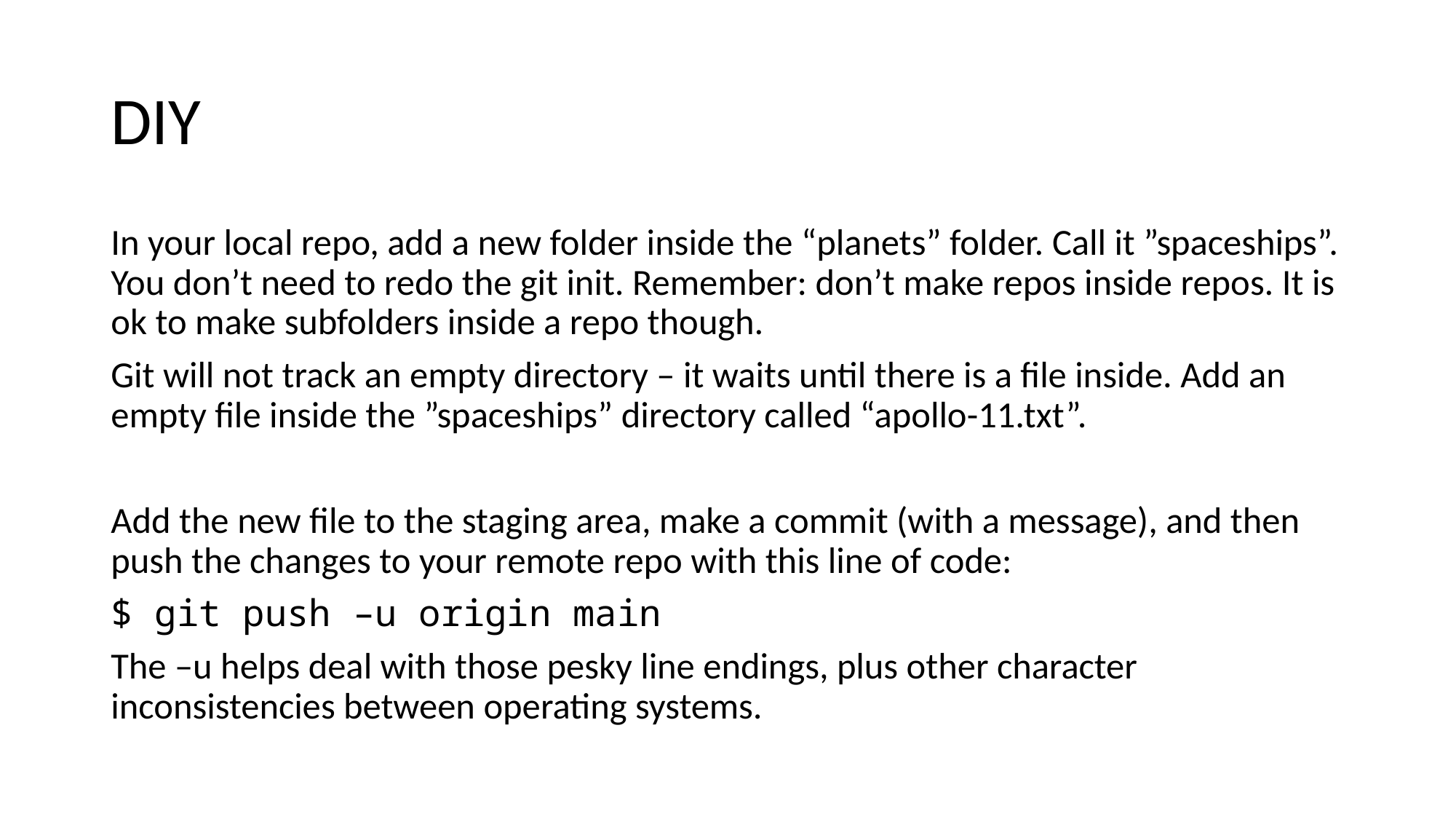

# DIY
In your local repo, add a new folder inside the “planets” folder. Call it ”spaceships”. You don’t need to redo the git init. Remember: don’t make repos inside repos. It is ok to make subfolders inside a repo though.
Git will not track an empty directory – it waits until there is a file inside. Add an empty file inside the ”spaceships” directory called “apollo-11.txt”.

Add the new file to the staging area, make a commit (with a message), and then push the changes to your remote repo with this line of code:
$ git push –u origin main
The –u helps deal with those pesky line endings, plus other character inconsistencies between operating systems.